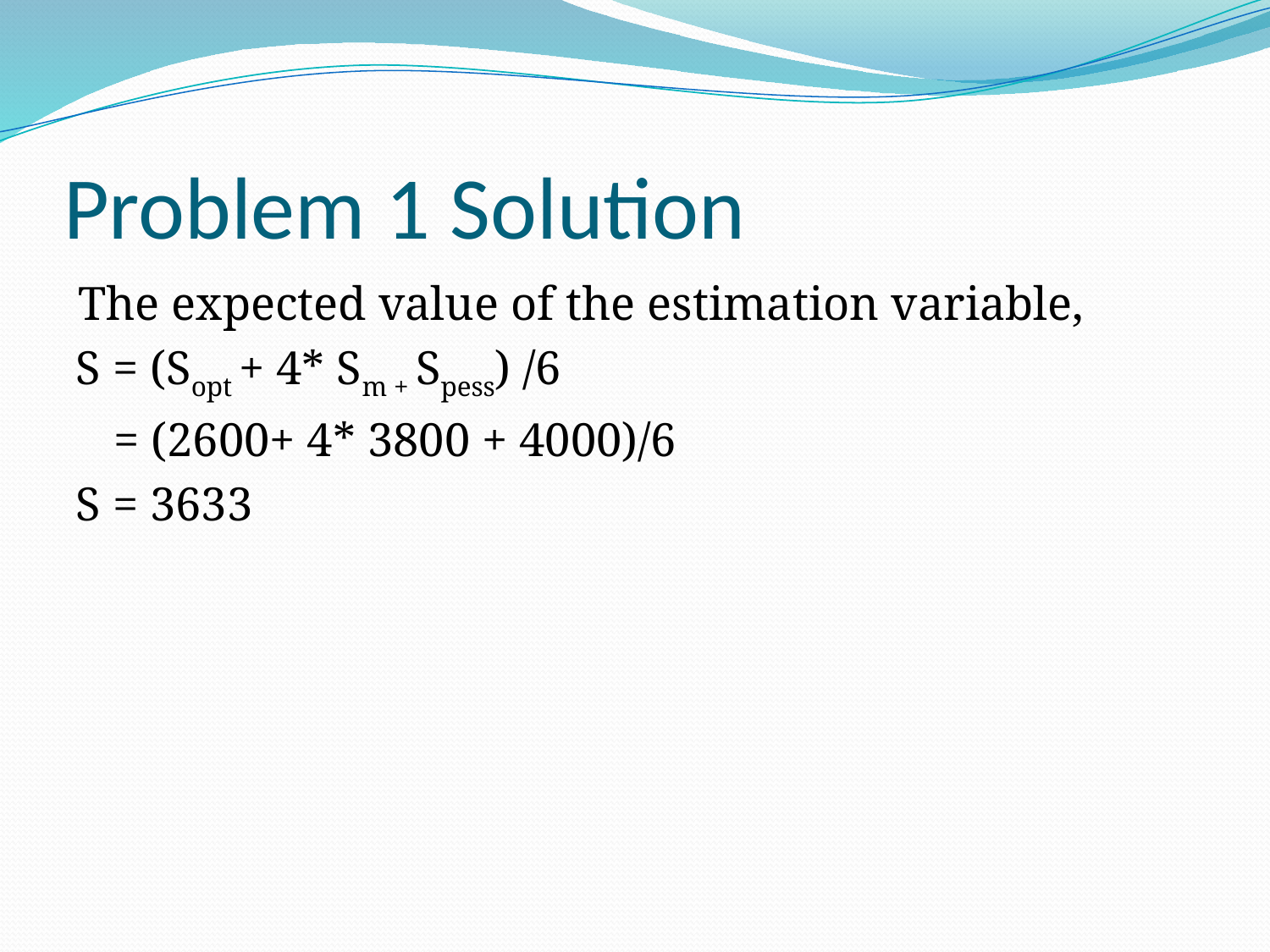

# Problem 1 Solution
The expected value of the estimation variable,
S = (Sopt + 4* Sm + Spess) /6
	= (2600+ 4* 3800 + 4000)/6
S = 3633